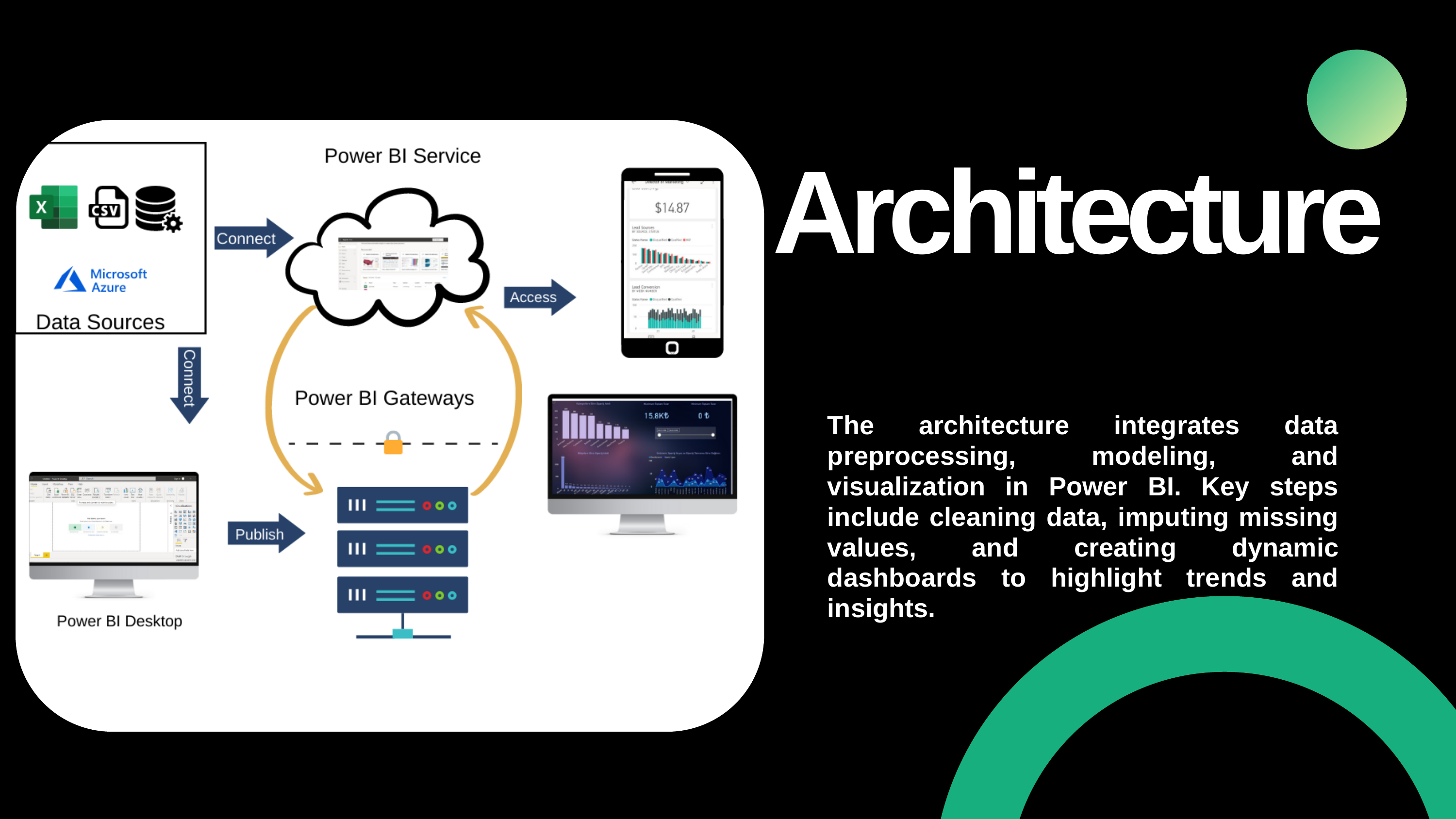

Architecture

The architecture integrates data preprocessing, modeling, and visualization in Power BI. Key steps include cleaning data, imputing missing values, and creating dynamic dashboards to highlight trends and insights.